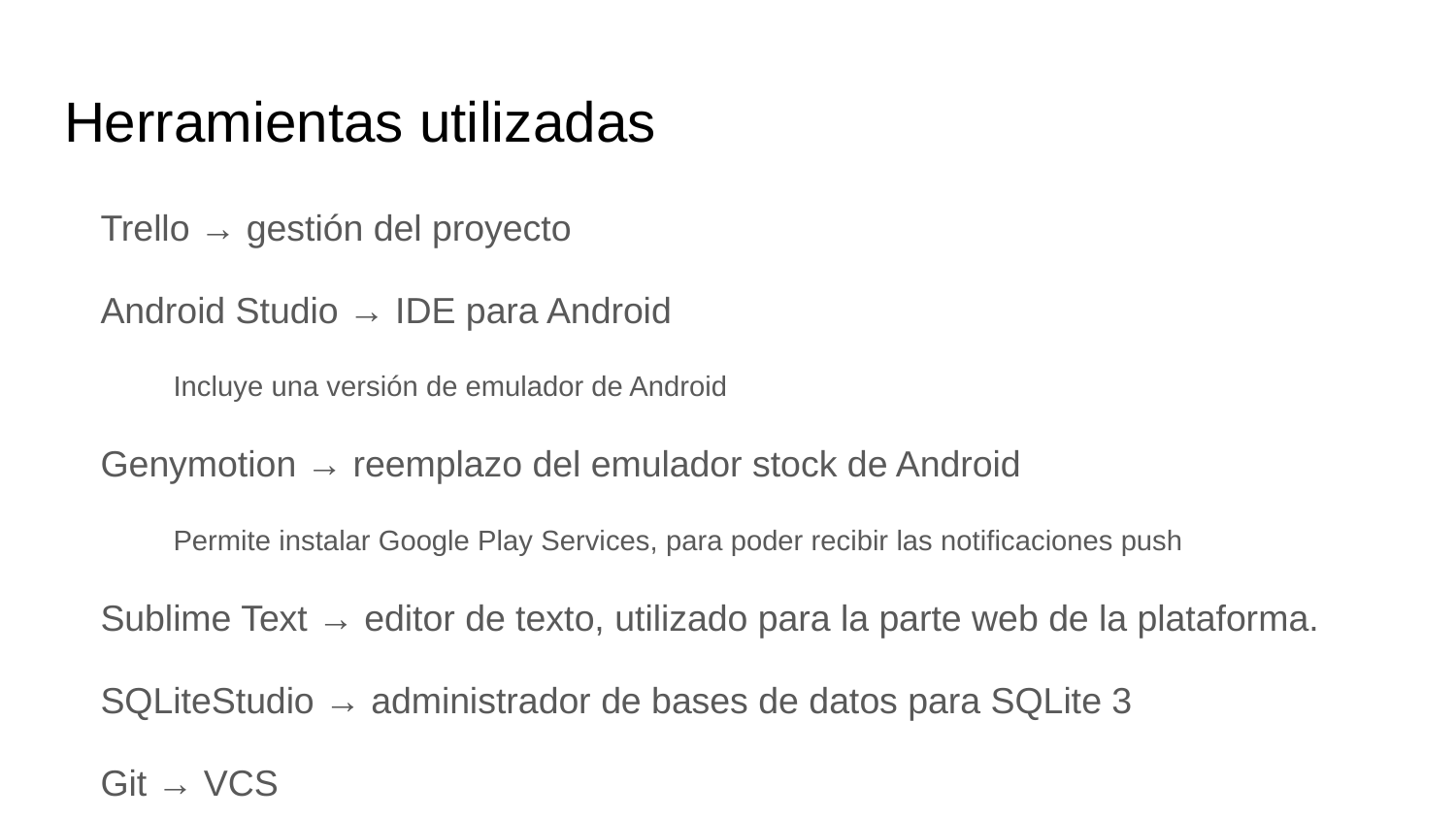

# Herramientas utilizadas
Trello → gestión del proyecto
Android Studio → IDE para Android
Incluye una versión de emulador de Android
Genymotion → reemplazo del emulador stock de Android
Permite instalar Google Play Services, para poder recibir las notificaciones push
Sublime Text → editor de texto, utilizado para la parte web de la plataforma.
SQLiteStudio → administrador de bases de datos para SQLite 3
Git → VCS
También Github como repositorio online para el código fuente del proyecto